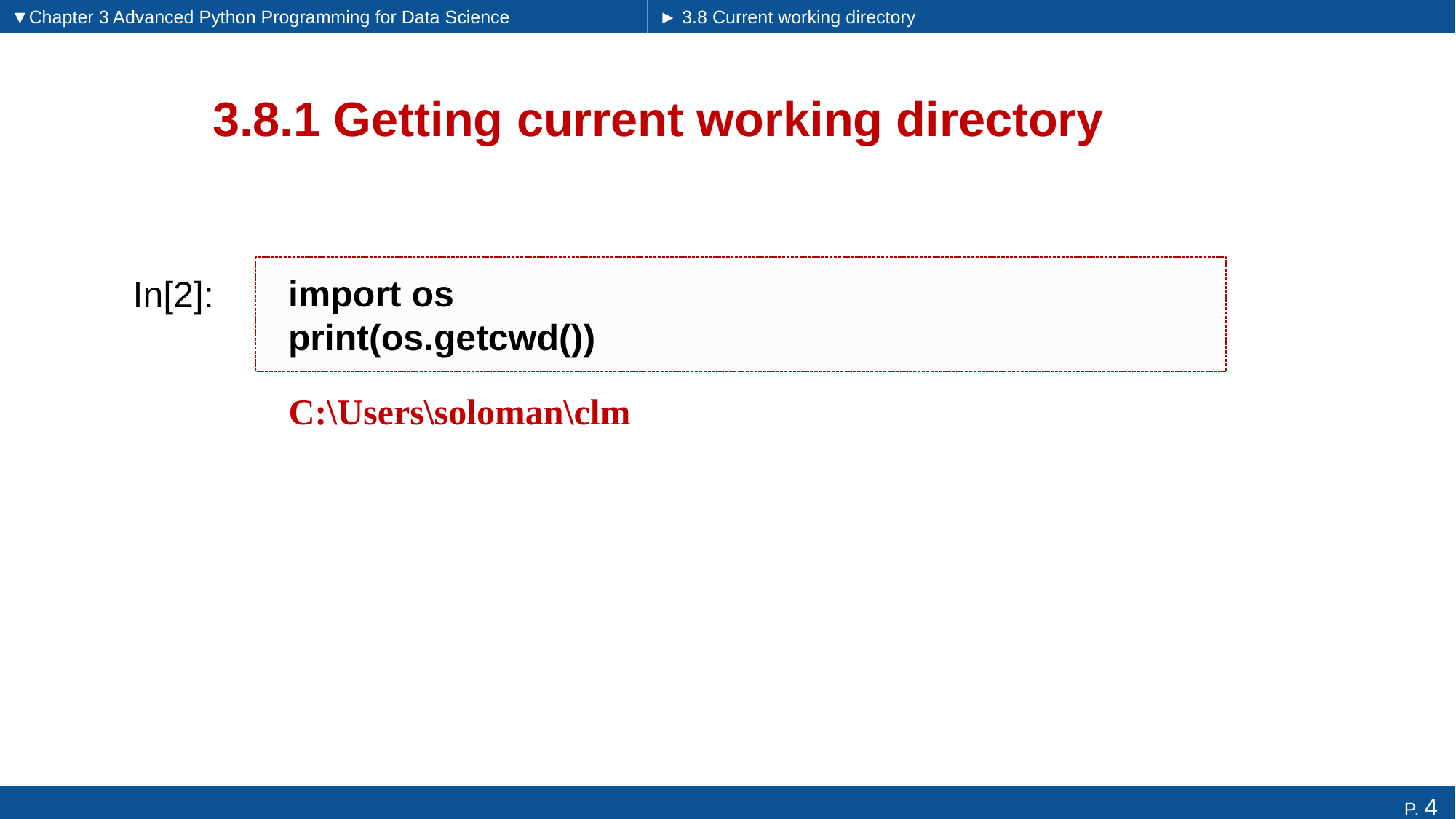

▼Chapter 3 Advanced Python Programming for Data Science
► 3.8 Current working directory

# 3.8.1 Getting current working directory
import os
print(os.getcwd())
In[2]:
C:\Users\soloman\clm